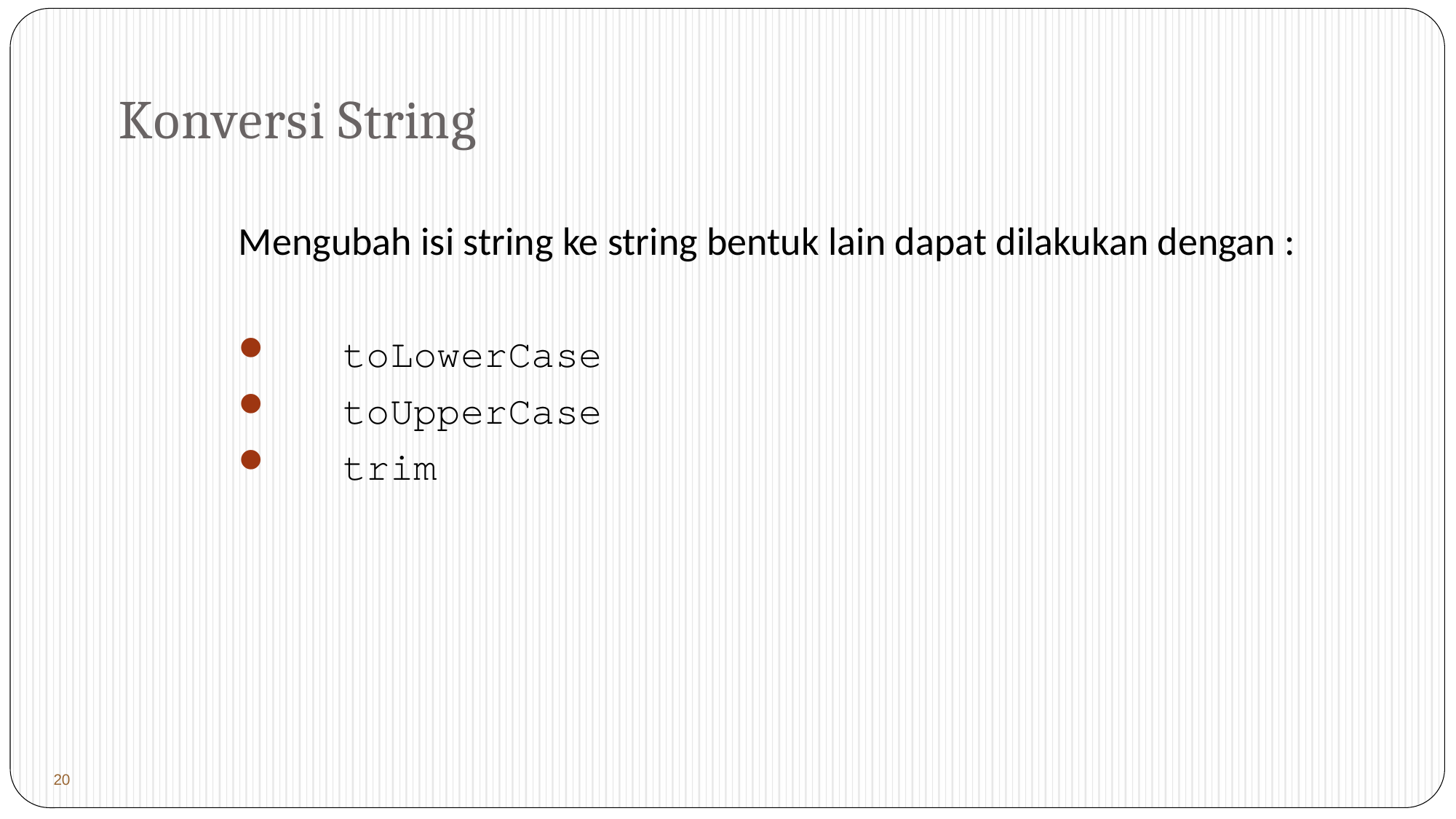

# Konversi String
Mengubah isi string ke string bentuk lain dapat dilakukan dengan :

   toLowerCase
   toUpperCase
   trim

 20